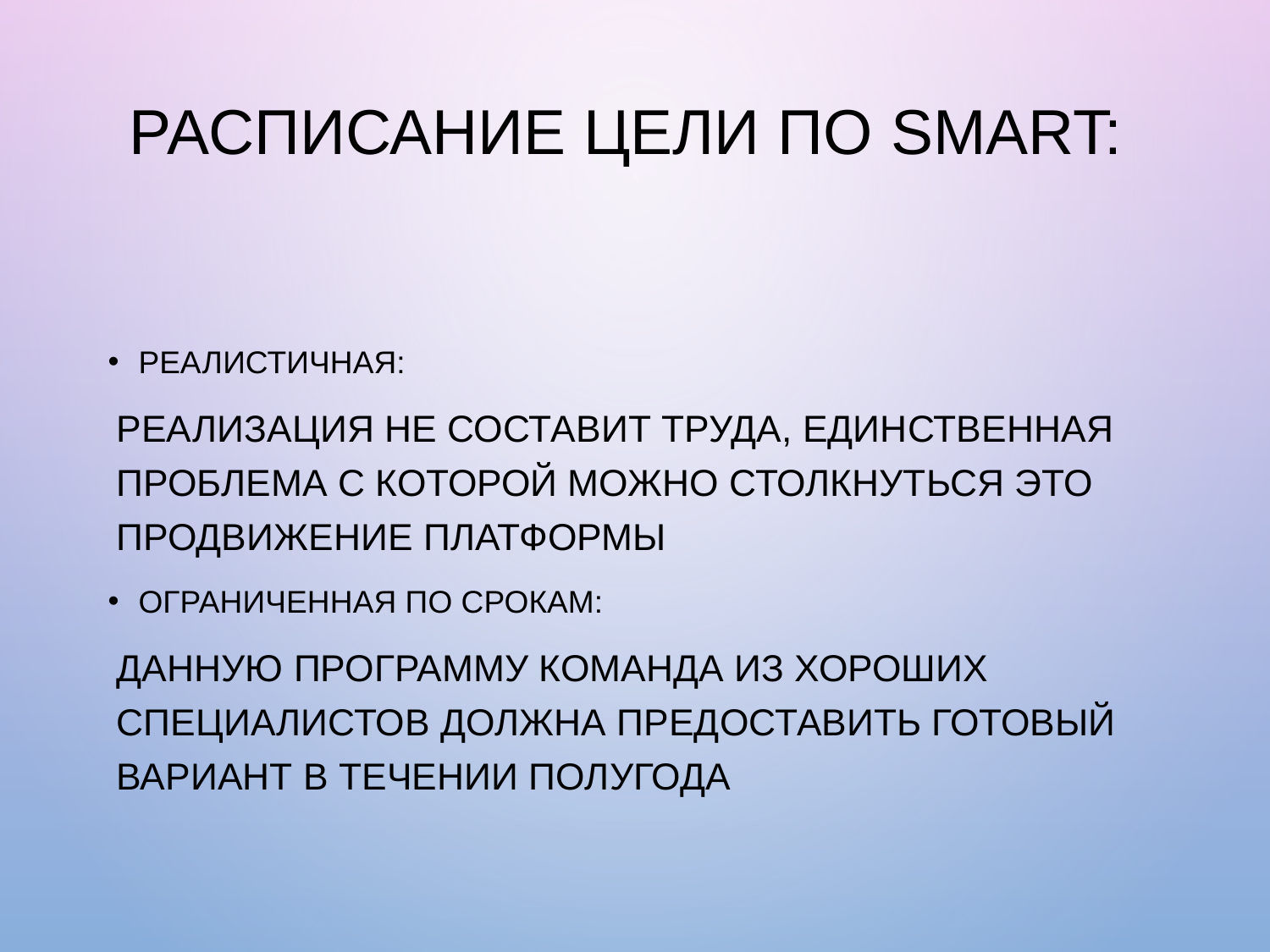

# Расписание цели по SMART:
Реалистичная:
	Реализация не составит труда, единственная проблема с которой можно столкнуться это продвижение платформы
Ограниченная по срокам:
Данную программу команда из хороших специалистов должна предоставить готовый вариант в течении полугода